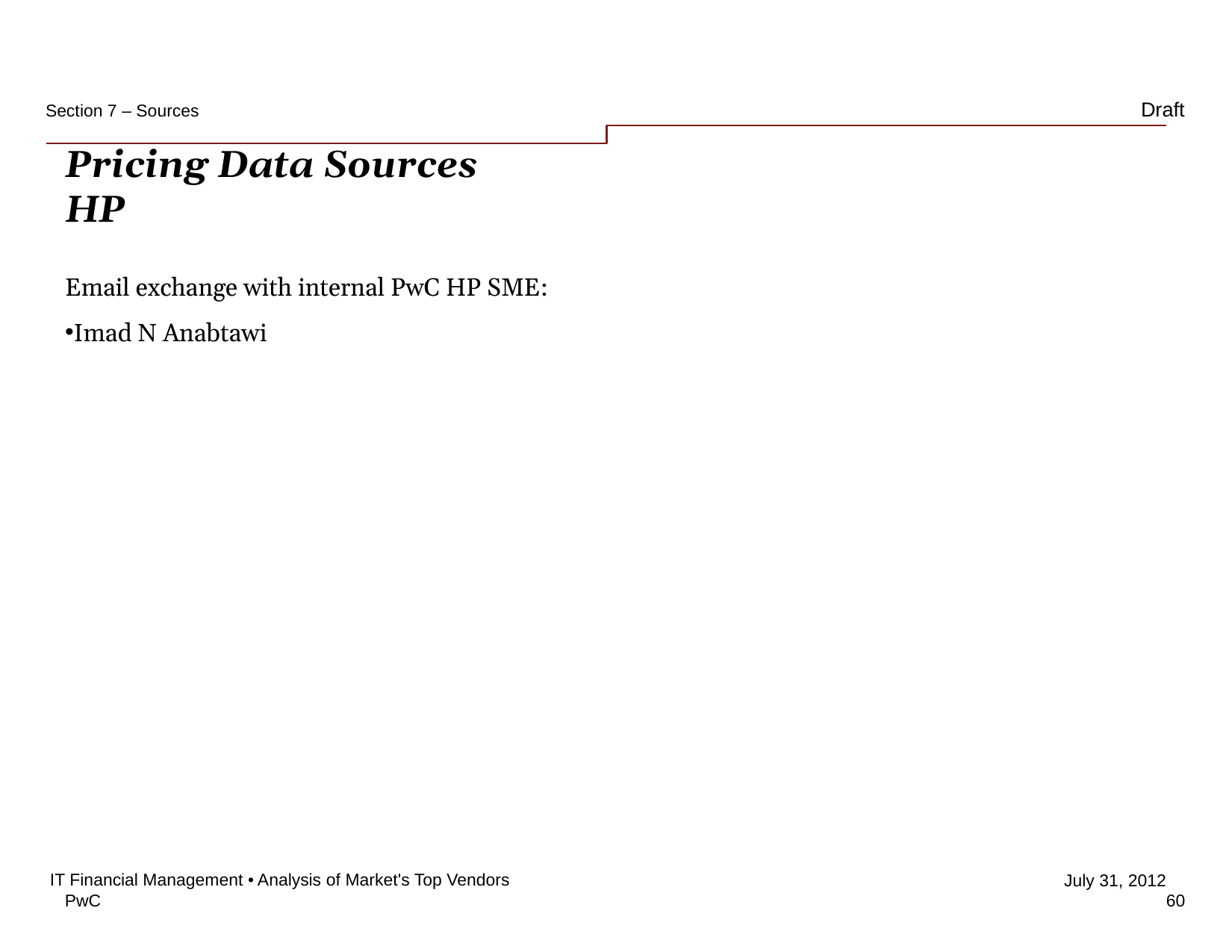

Section 7 – Sources
# Pricing Data Sources HP
Email exchange with internal PwC HP SME:
Imad N Anabtawi
IT Financial Management • Analysis of Market's Top Vendors
60